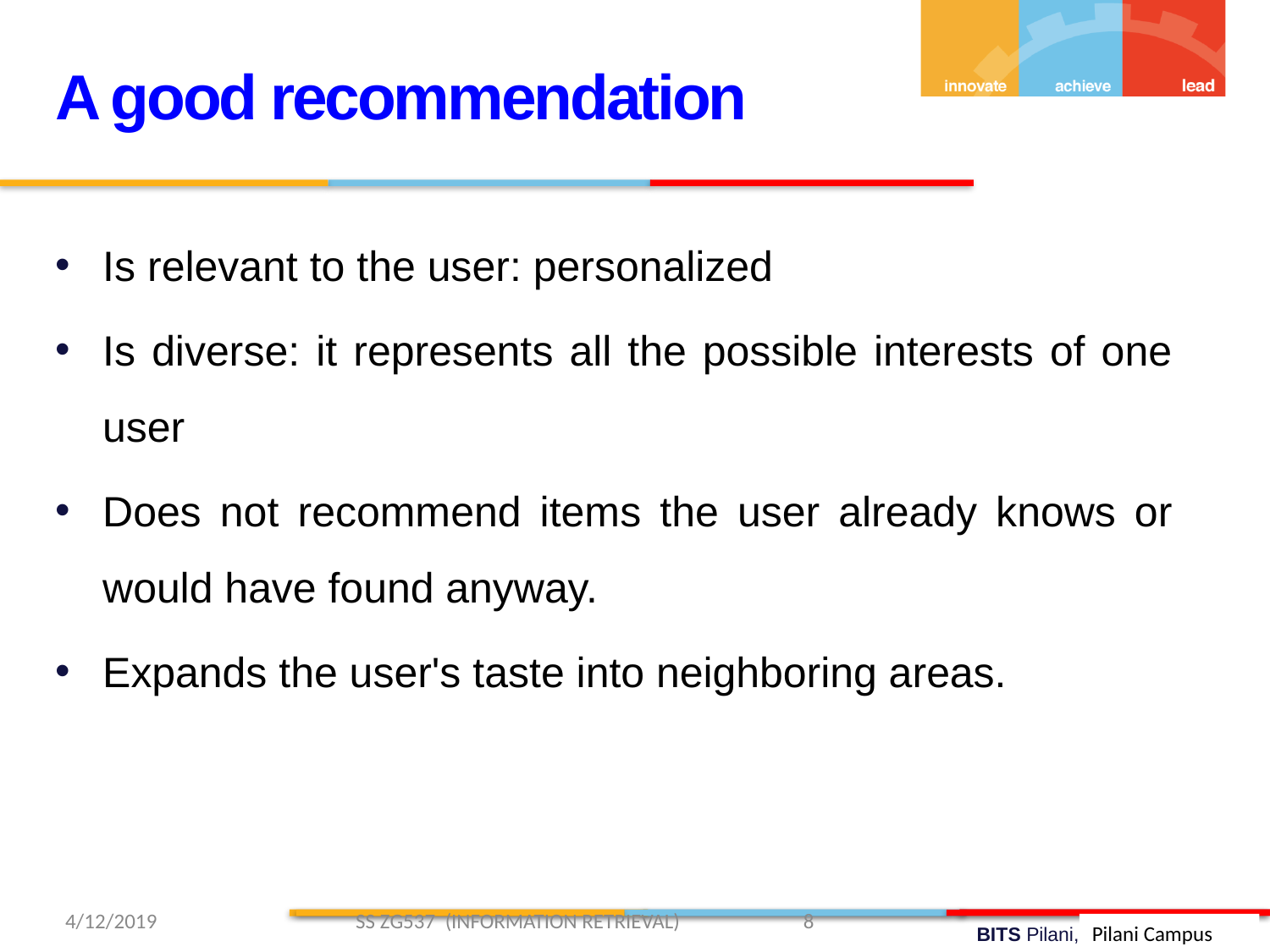

A good recommendation
Is relevant to the user: personalized
Is diverse: it represents all the possible interests of one user
Does not recommend items the user already knows or would have found anyway.
Expands the user's taste into neighboring areas.

4/12/2019                                         SS ZG537  (INFORMATION RETRIEVAL)                         8
Pilani Campus